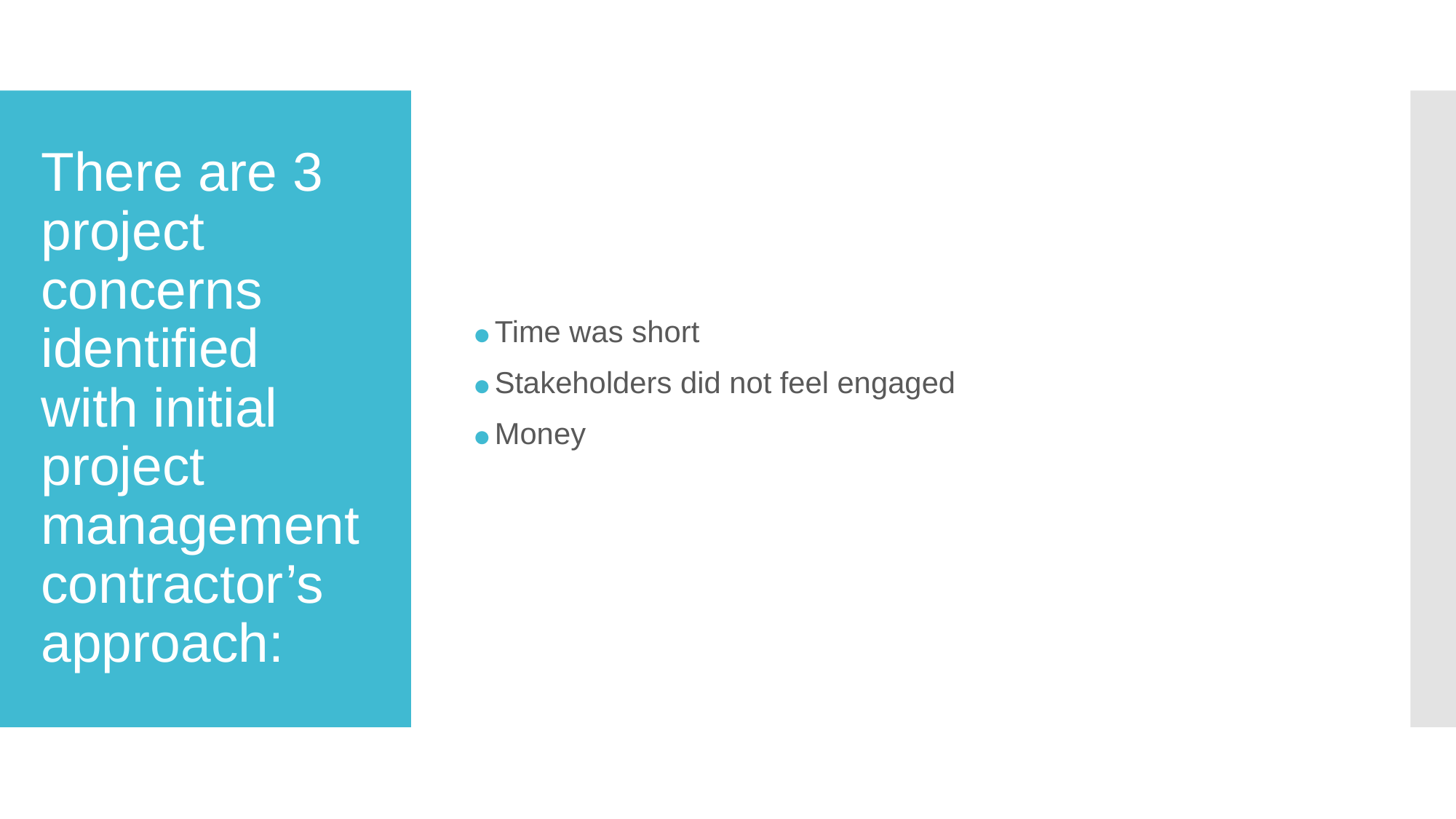

Time was short
Stakeholders did not feel engaged
Money

# There are 3 project concerns identified with initial project management contractor’s approach: